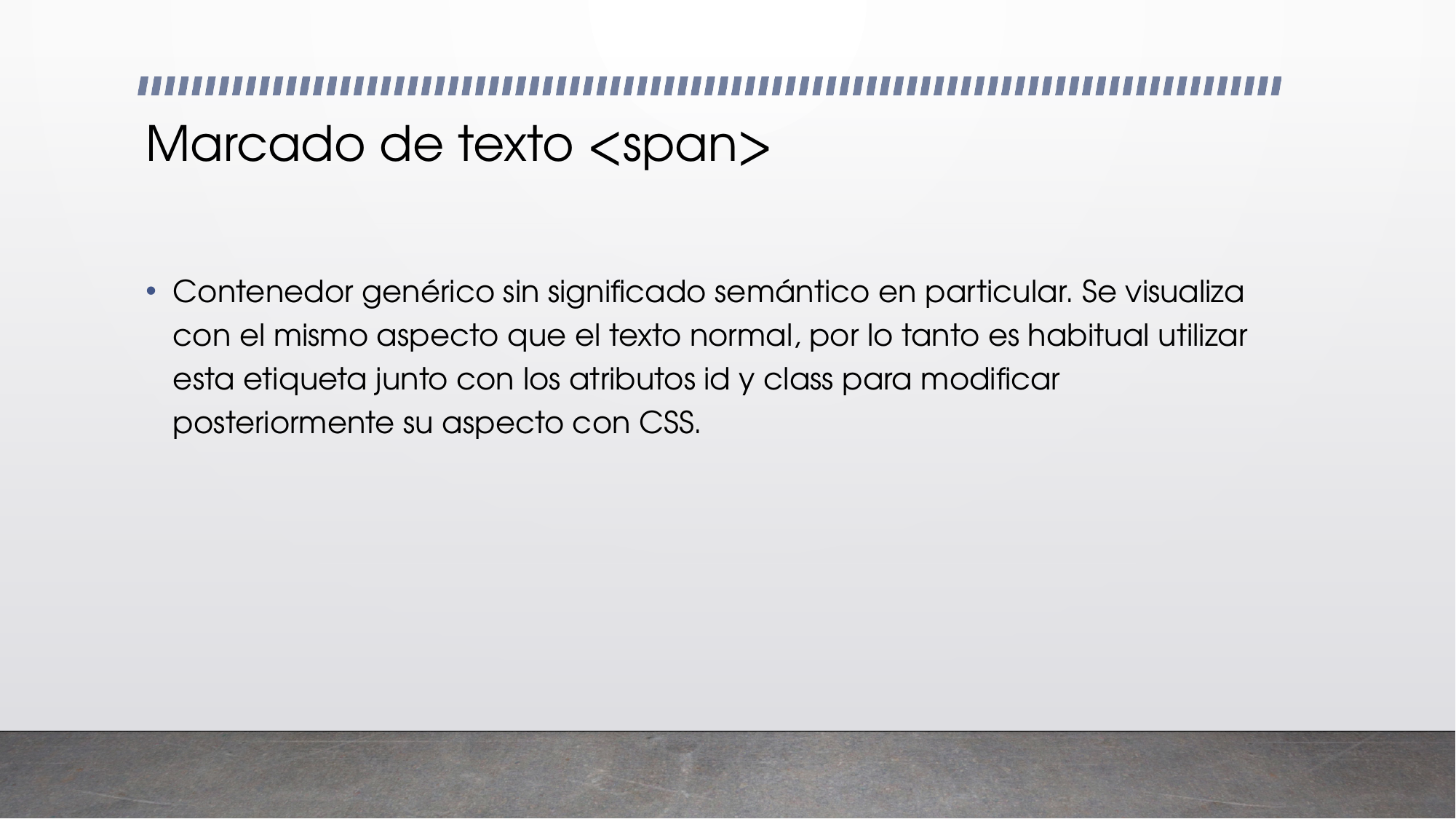

# Marcado de texto <span>
Contenedor genérico sin significado semántico en particular. Se visualiza con el mismo aspecto que el texto normal, por lo tanto es habitual utilizar esta etiqueta junto con los atributos id y class para modificar posteriormente su aspecto con CSS.